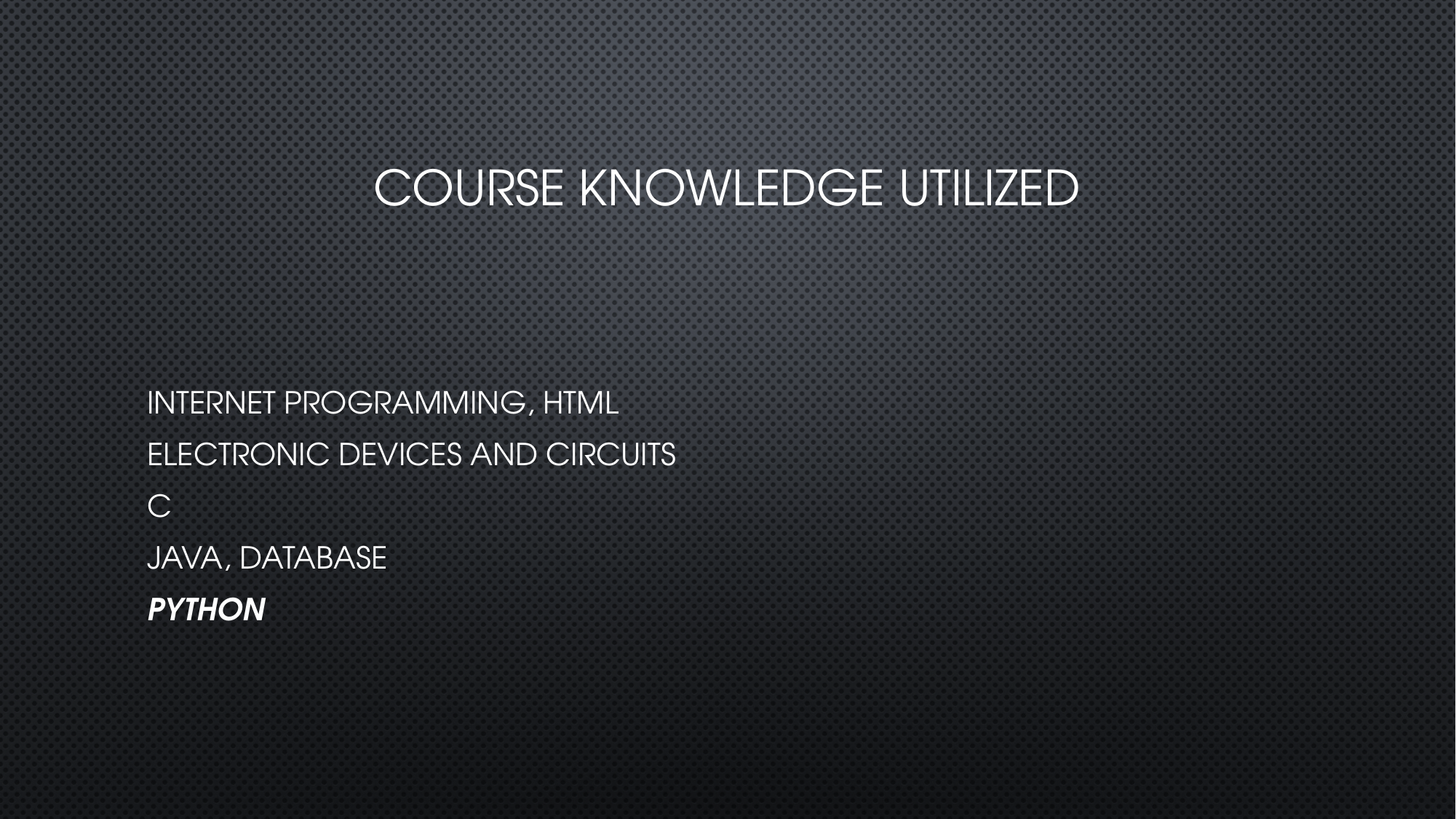

# Course knowledge utilized
Internet Programming, html
Electronic devices and circuits
C
Java, database
python